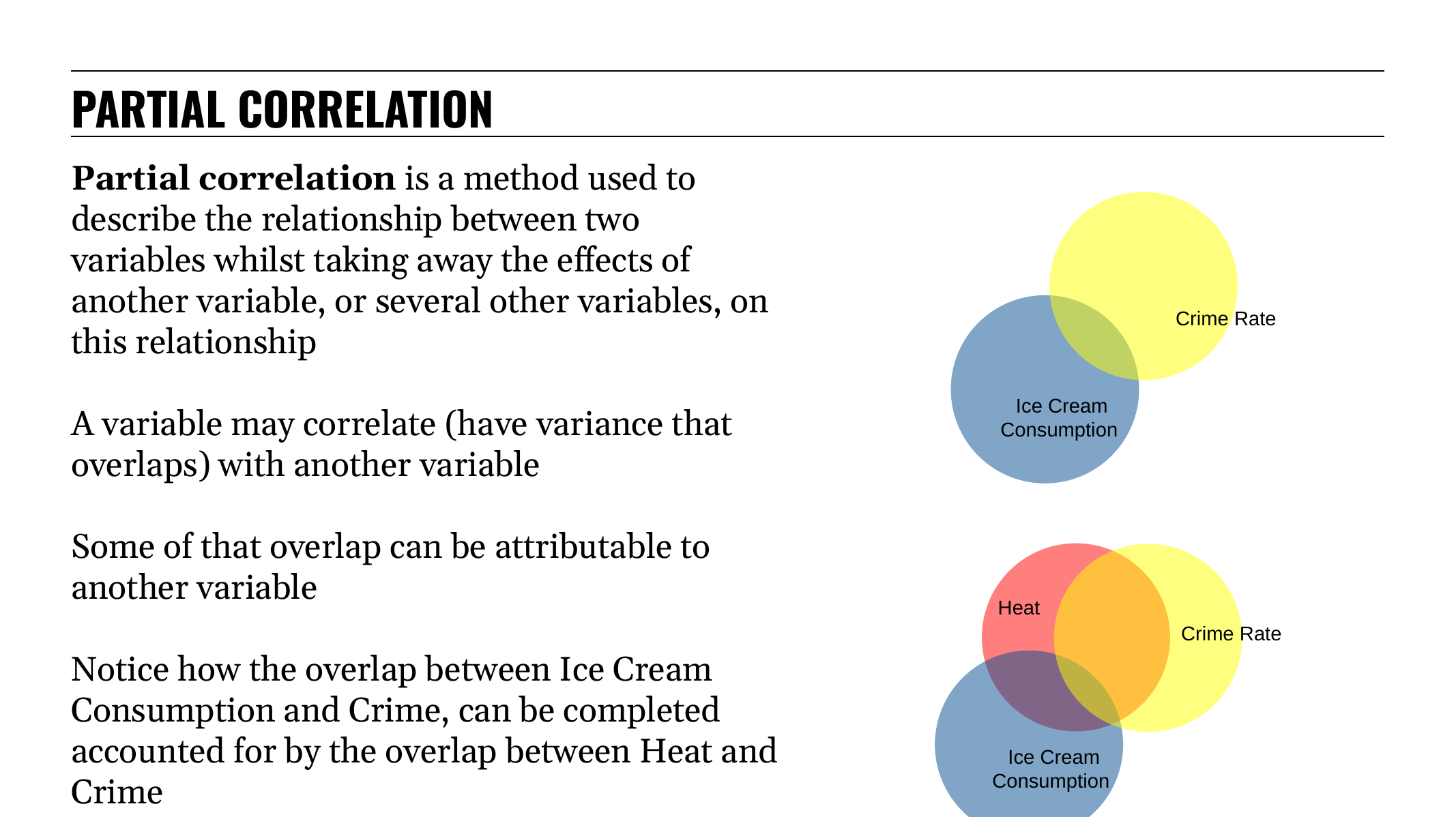

PARTIAL CORRELATION
Partial correlation is a method used to describe the relationship between two variables whilst taking away the effects of another variable, or several other variables, on this relationship

A variable may correlate (have variance that overlaps) with another variable

Some of that overlap can be attributable to another variable

Notice how the overlap between Ice Cream Consumption and Crime, can be completed accounted for by the overlap between Heat and Crime

Crime Rate
Ice Cream
Consumption

Heat
Crime Rate

Ice Cream
Consumption